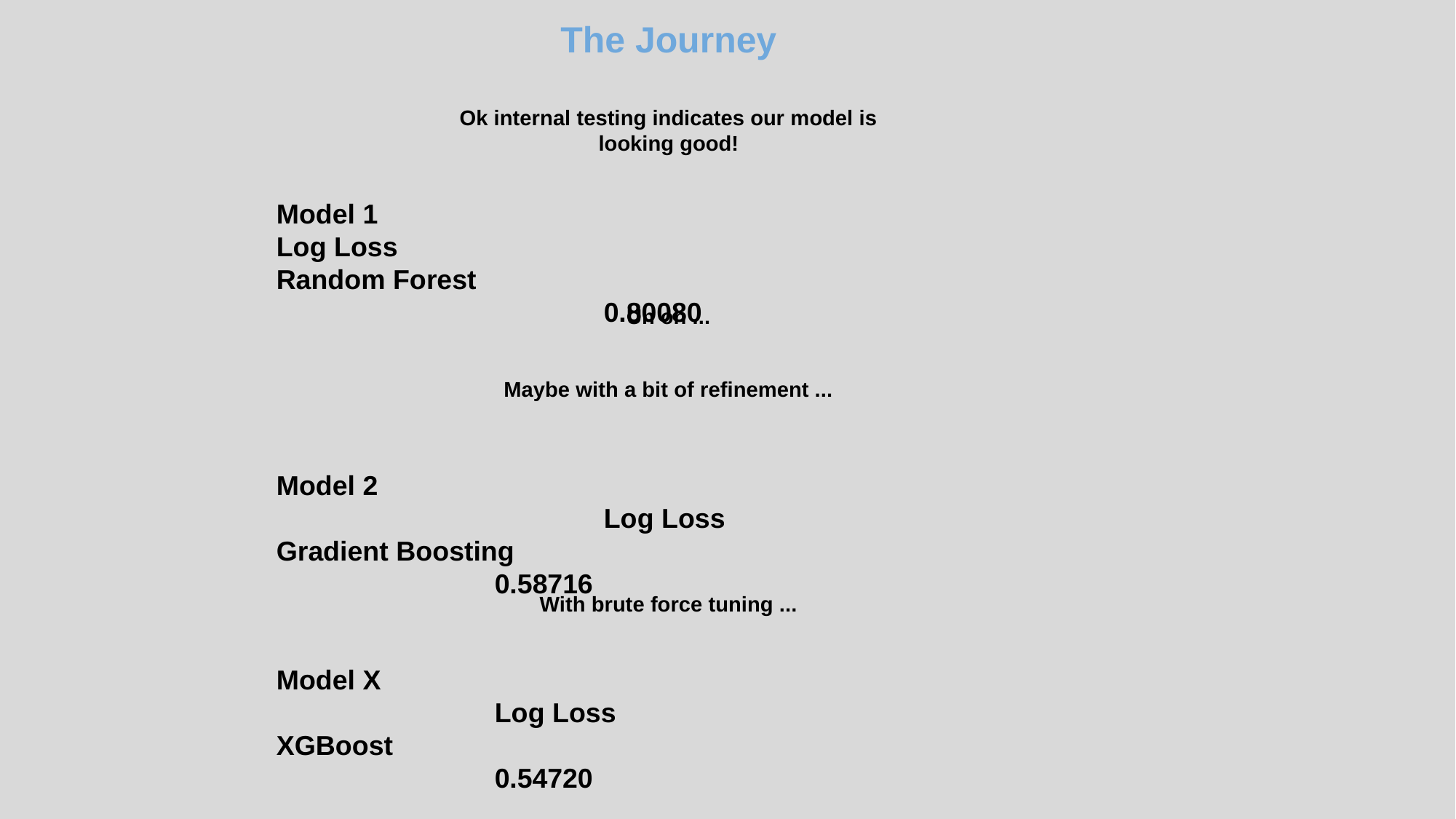

The Journey
Ok internal testing indicates our model is looking good!
Model 1                                                  		       Log Loss
Random Forest								0.80080
Uh oh ...
Maybe with a bit of refinement ...
Model 2										Log Loss
Gradient Boosting							0.58716
With brute force tuning ...
Model X										Log Loss
XGBoost									0.54720